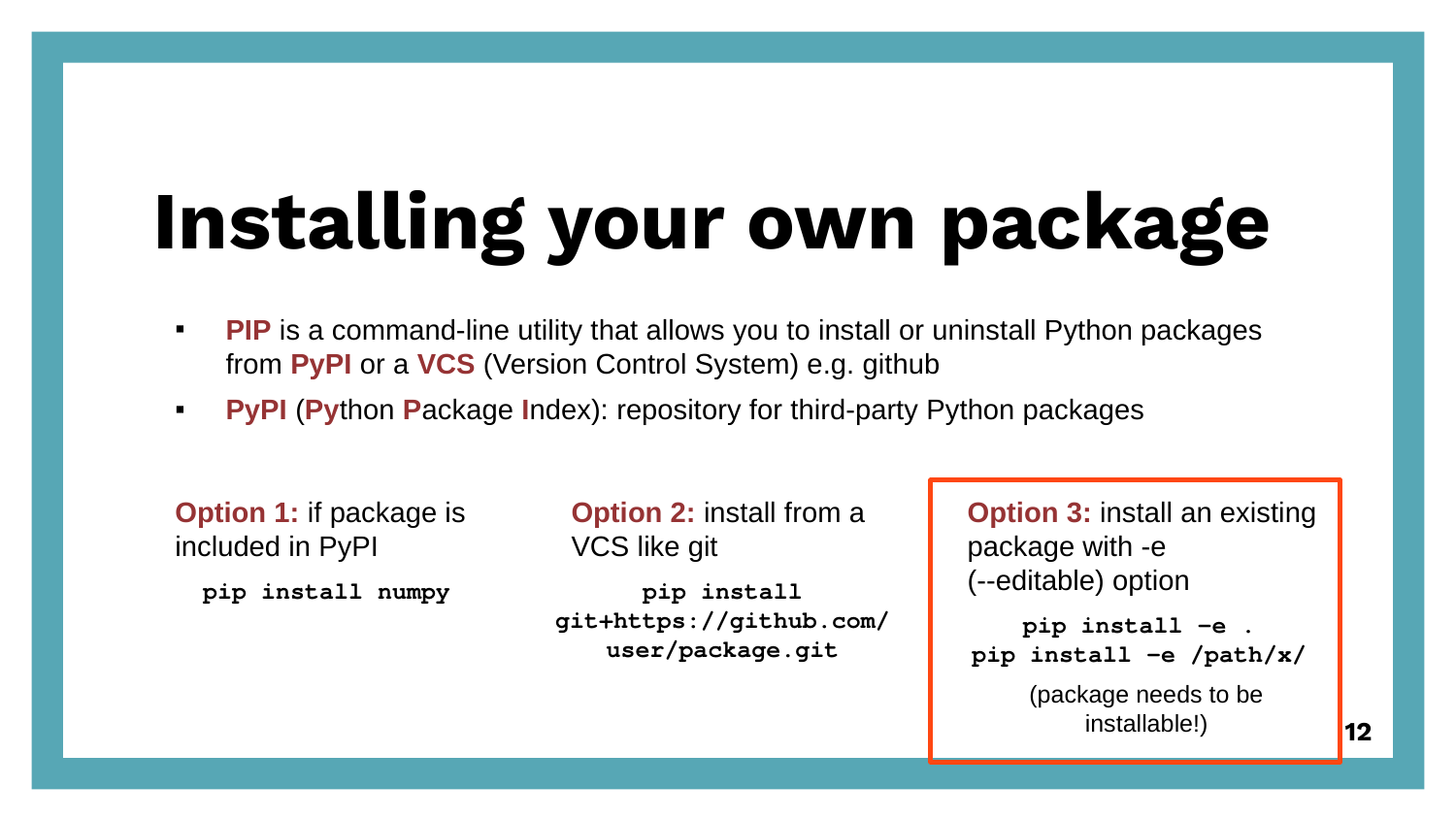

# Installing your own package
PIP is a command-line utility that allows you to install or uninstall Python packages from PyPI or a VCS (Version Control System) e.g. github
PyPI (Python Package Index): repository for third-party Python packages

Option 3: install an existing package with -e
(--editable) option
pip install -e .
pip install -e /path/x/
(package needs to be installable!)
Option 1: if package is included in PyPI
pip install numpy
Option 2: install from a VCS like git
pip install git+https://github.com/ user/package.git
12